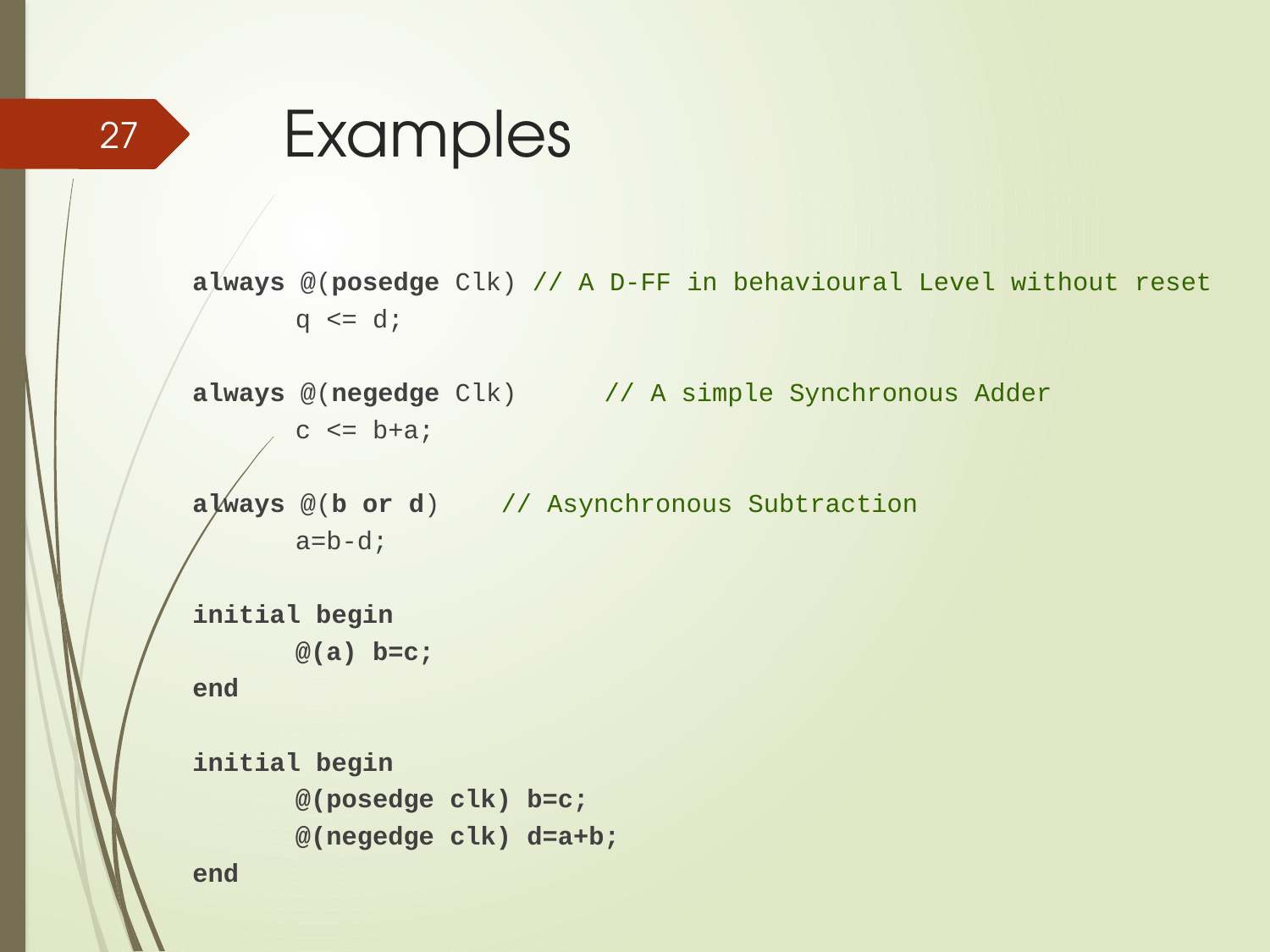

# Examples
27

always @(posedge Clk) // A D-FF in behavioural Level without reset
	q <= d;

always @(negedge Clk) 	// A simple Synchronous Adder
	c <= b+a;

always @(b or d) 	// Asynchronous Subtraction
	a=b-d;

initial begin
	@(a) b=c;
end

initial begin
	@(posedge clk) b=c;
	@(negedge clk) d=a+b;
end